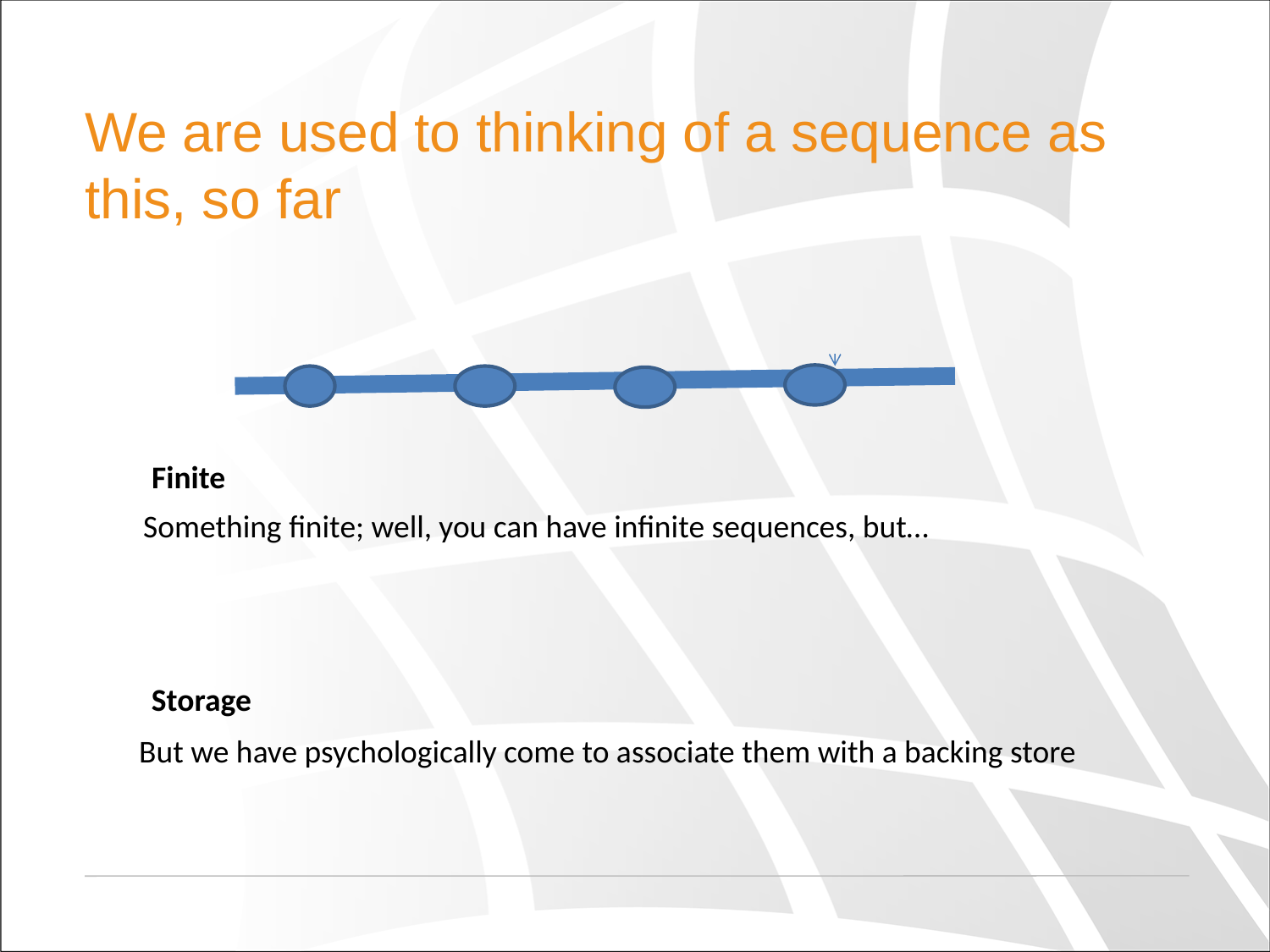

# We are used to thinking of a sequence as this, so far

Finite
Something finite; well, you can have infinite sequences, but…
Storage
But we have psychologically come to associate them with a backing store